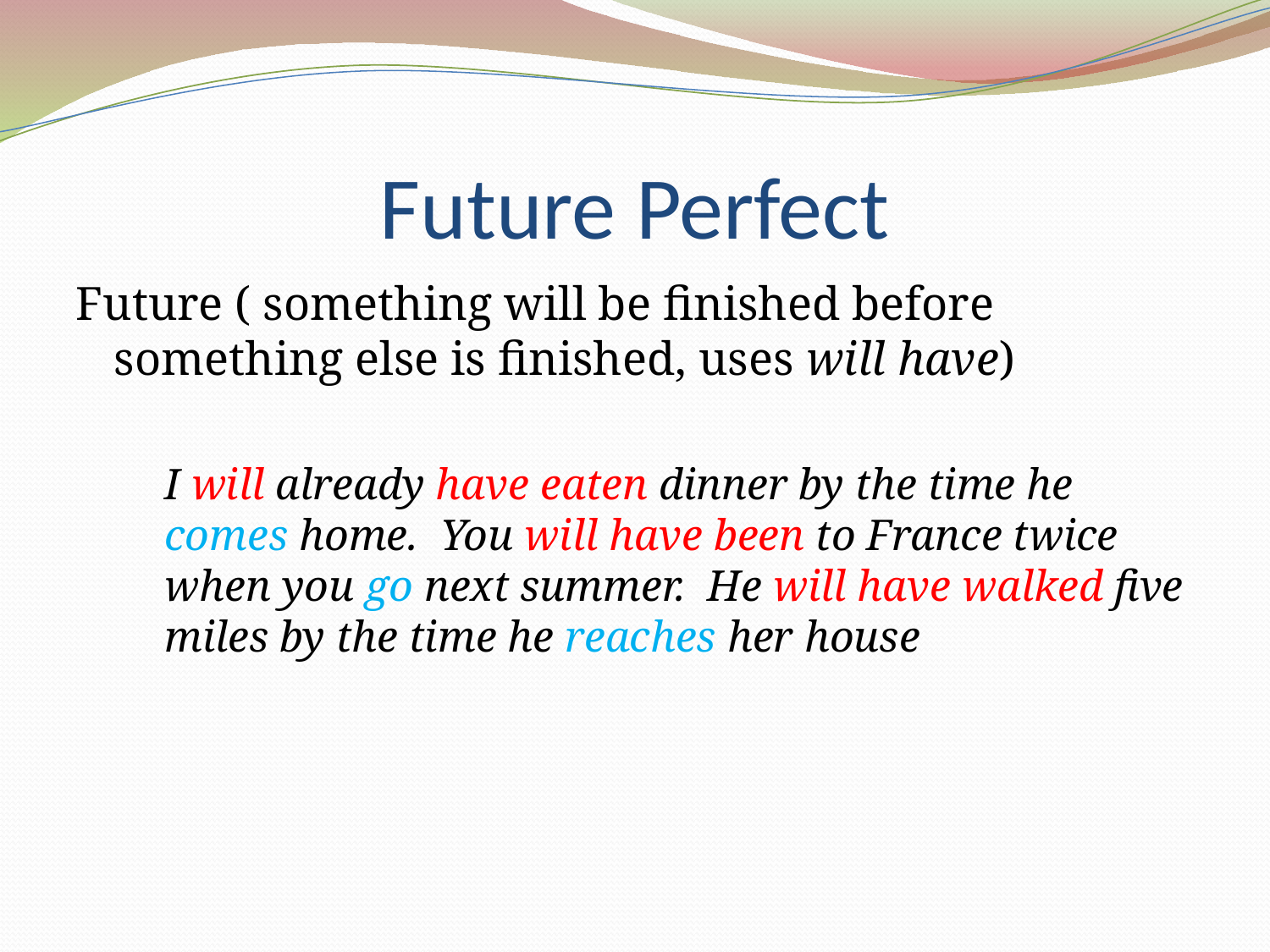

# Future Perfect
Future ( something will be finished before something else is finished, uses will have)

	I will already have eaten dinner by the time he comes home.  You will have been to France twice when you go next summer.  He will have walked five miles by the time he reaches her house